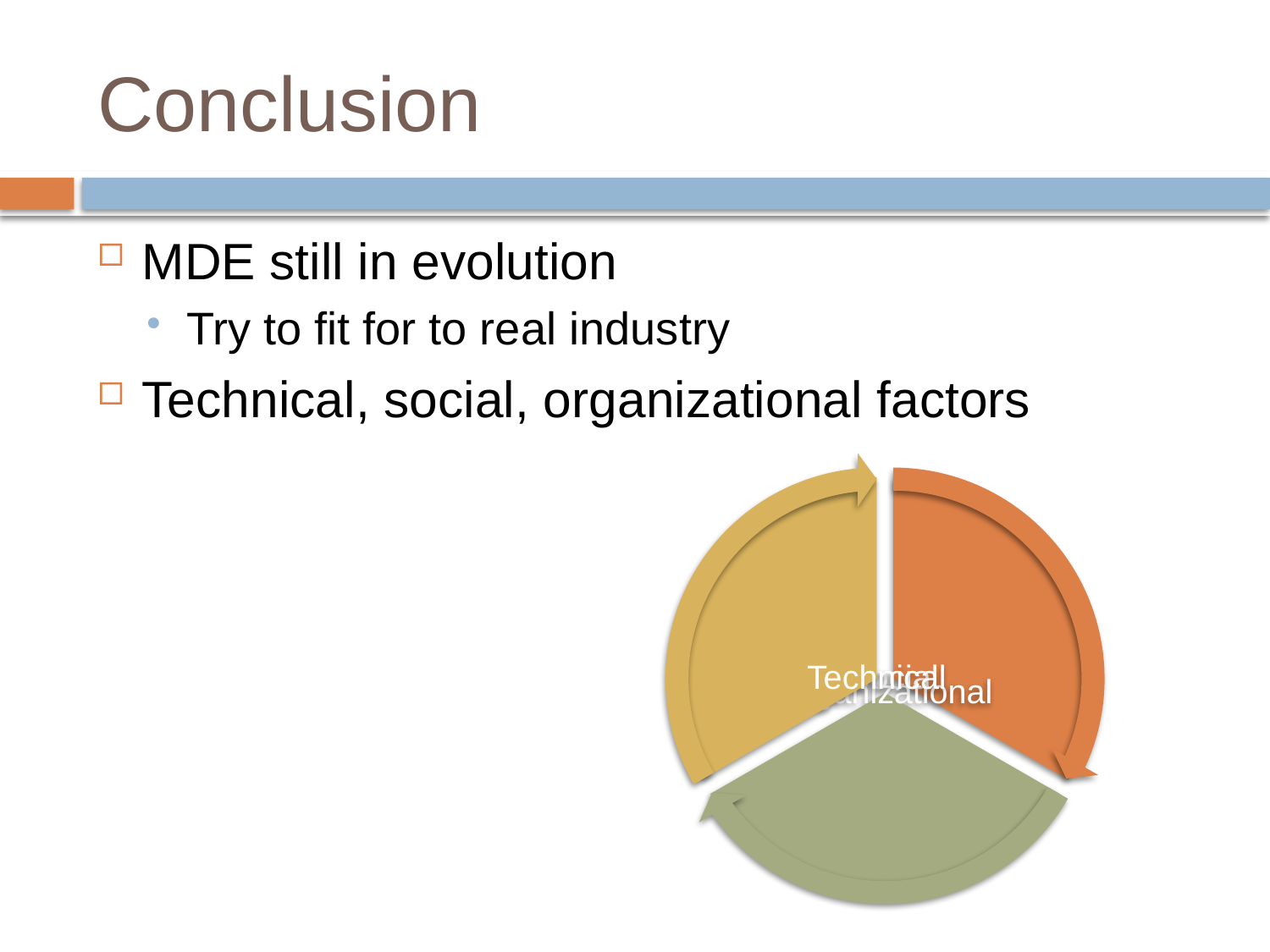

# Conclusion
MDE still in evolution
Try to fit for to real industry
Technical, social, organizational factors

Social
Organizational
Technical